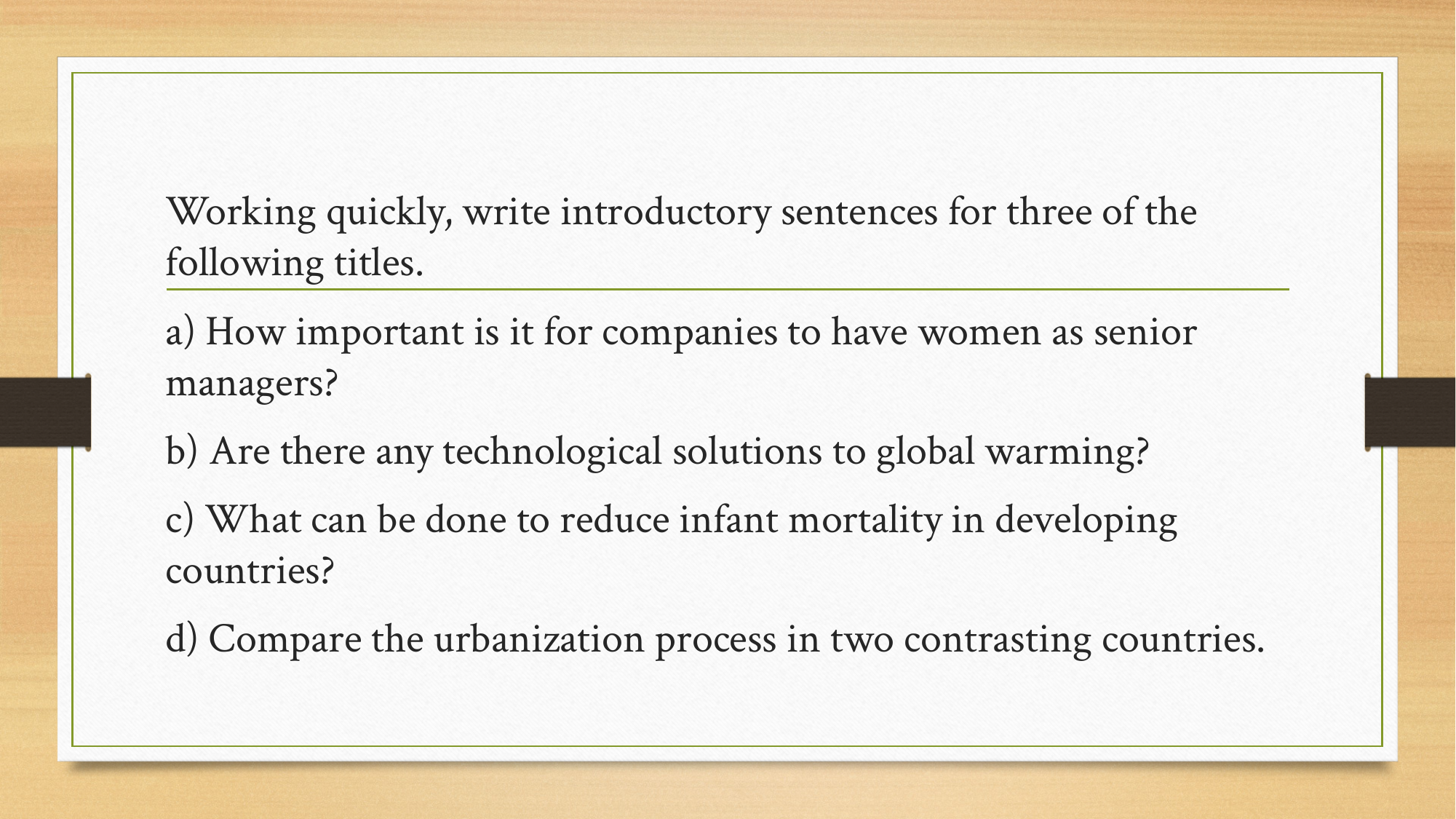

#
Working quickly, write introductory sentences for three of the following titles.
a) How important is it for companies to have women as senior managers?
b) Are there any technological solutions to global warming?
c) What can be done to reduce infant mortality in developing countries?
d) Compare the urbanization process in two contrasting countries.